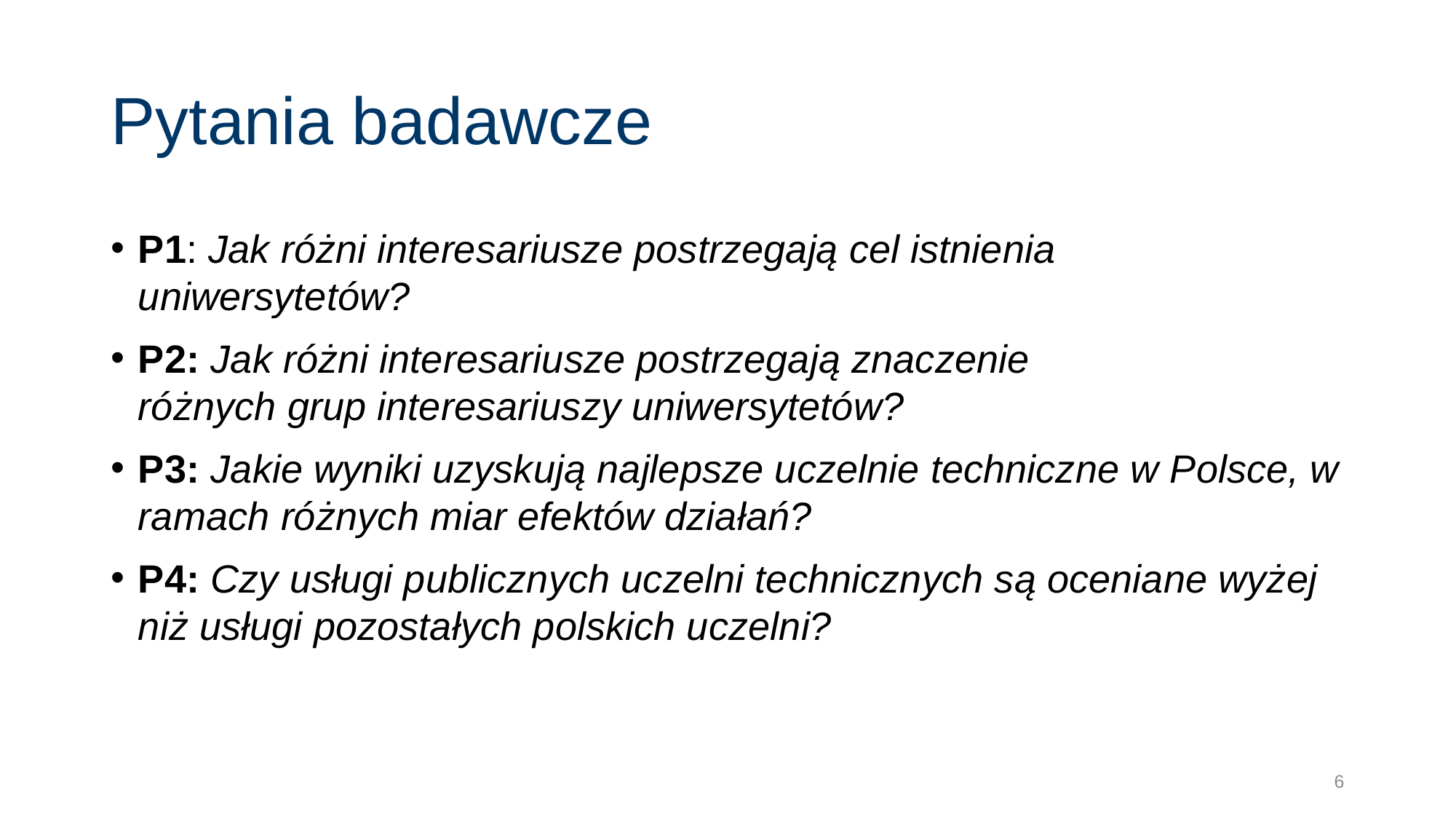

# Pytania badawcze
P1: Jak różni interesariusze postrzegają cel istnienia
uniwersytetów?
P2: Jak różni interesariusze postrzegają znaczenie
różnych grup interesariuszy uniwersytetów?
P3: Jakie wyniki uzyskują najlepsze uczelnie techniczne w Polsce, w ramach różnych miar efektów działań?
P4: Czy usługi publicznych uczelni technicznych są oceniane wyżej niż usługi pozostałych polskich uczelni?

6